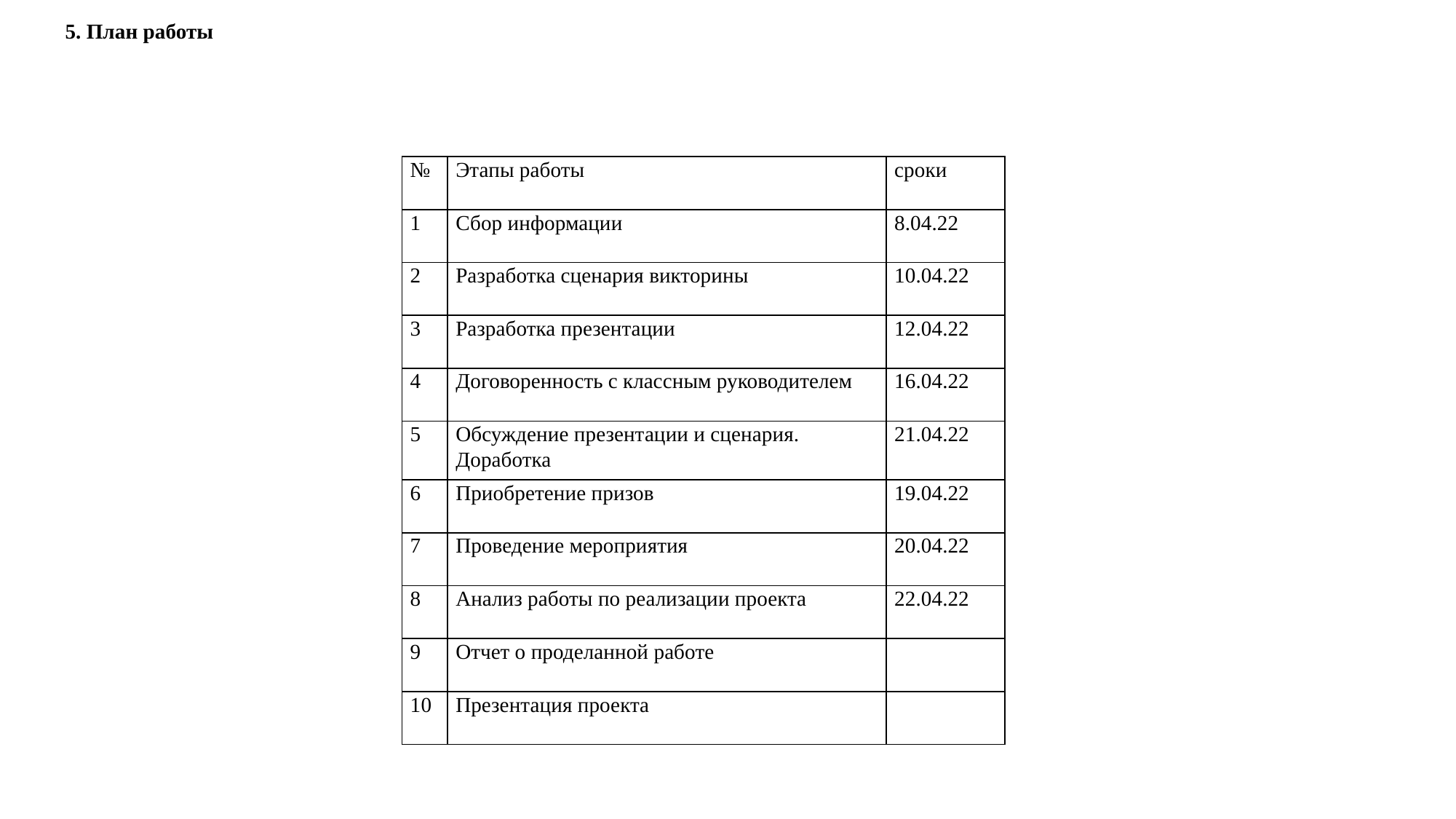

5. План работы
| № | Этапы работы | сроки |
| --- | --- | --- |
| 1 | Сбор информации | 8.04.22 |
| 2 | Разработка сценария викторины | 10.04.22 |
| 3 | Разработка презентации | 12.04.22 |
| 4 | Договоренность с классным руководителем | 16.04.22 |
| 5 | Обсуждение презентации и сценария. Доработка | 21.04.22 |
| 6 | Приобретение призов | 19.04.22 |
| 7 | Проведение мероприятия | 20.04.22 |
| 8 | Анализ работы по реализации проекта | 22.04.22 |
| 9 | Отчет о проделанной работе |  |
| 10 | Презентация проекта |  |